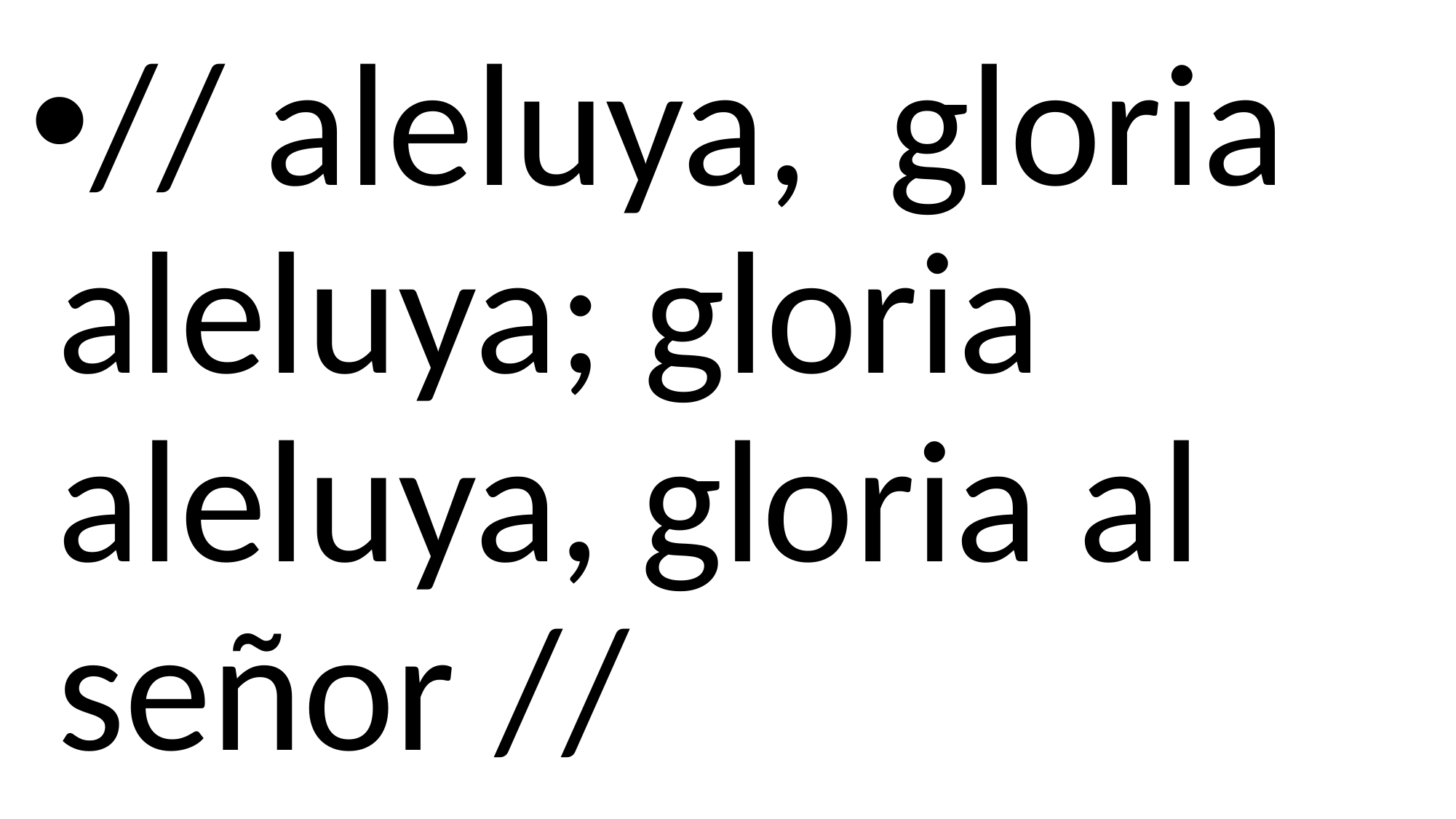

// aleluya,  gloria aleluya; gloria aleluya, gloria al señor //